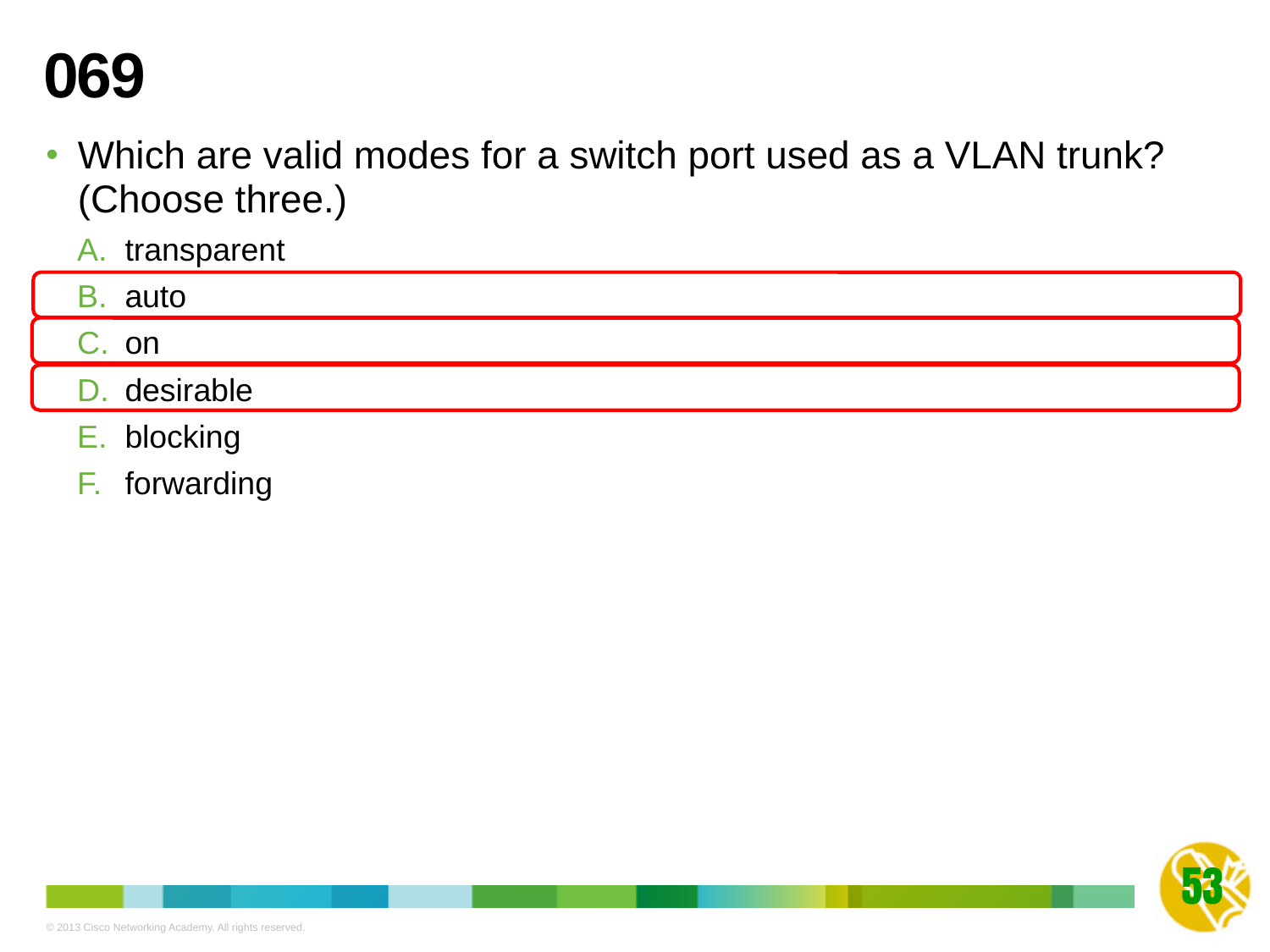

# 069
Which are valid modes for a switch port used as a VLAN trunk? (Choose three.)
transparent
auto
on
desirable
blocking
forwarding